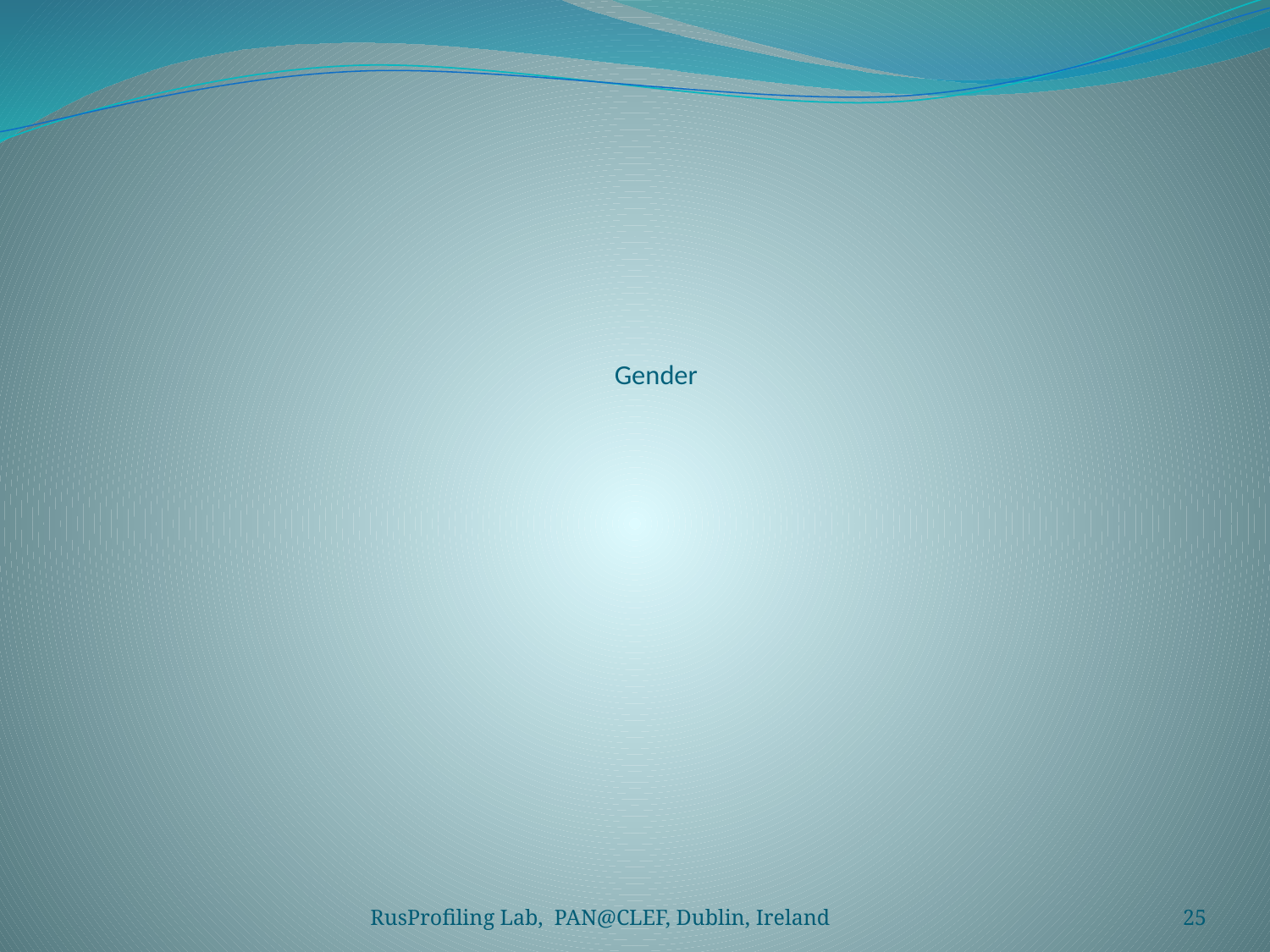

# Gender
RusProfiling Lab,  PAN@CLEF, Dublin, Ireland
25